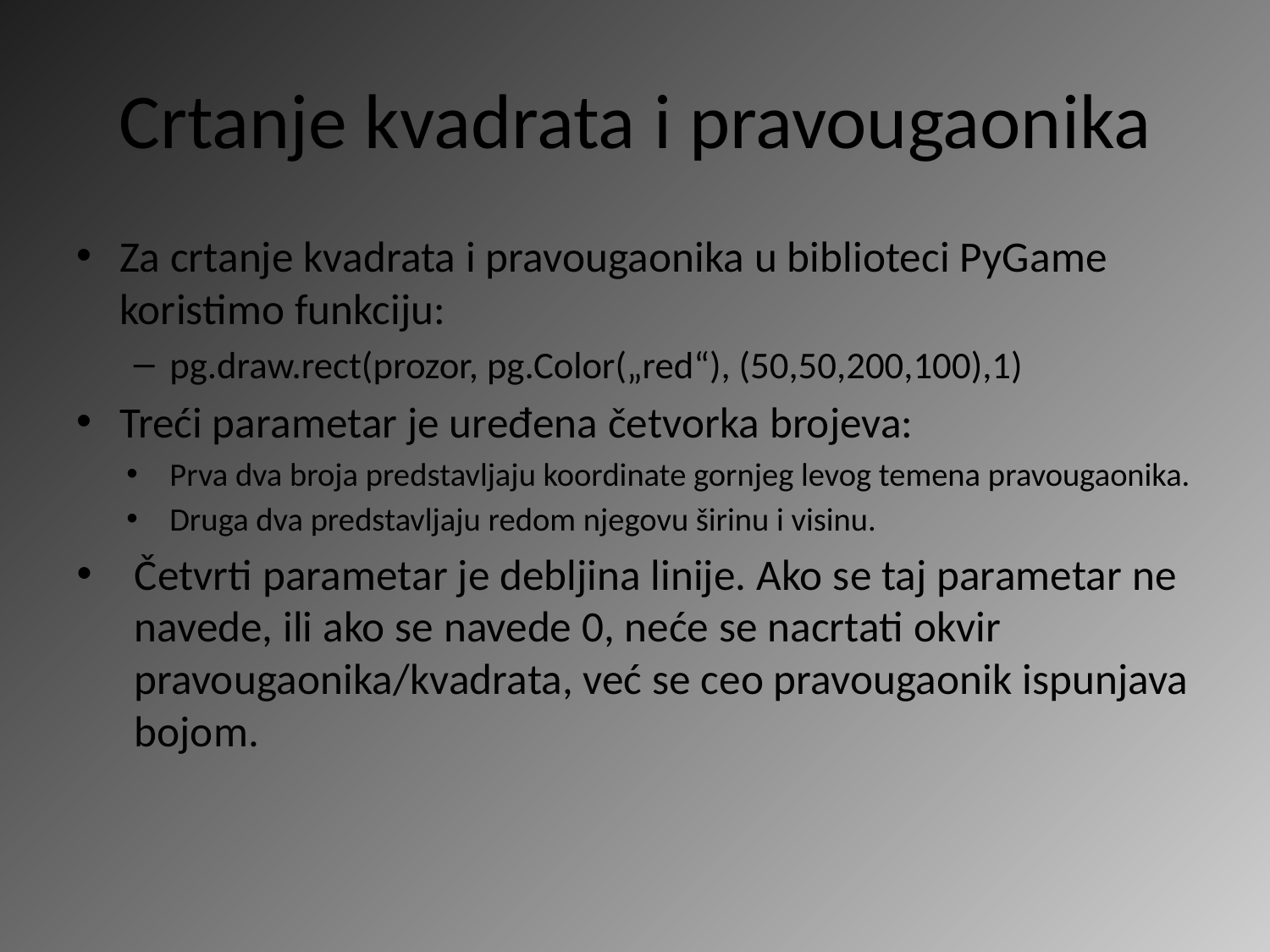

# Crtanje kvadrata i pravougaonika
Za crtanje kvadrata i pravougaonika u biblioteci PyGame koristimo funkciju:
pg.draw.rect(prozor, pg.Color(„red“), (50,50,200,100),1)
Treći parametar je uređena četvorka brojeva:
Prva dva broja predstavljaju koordinate gornjeg levog temena pravougaonika.
Druga dva predstavljaju redom njegovu širinu i visinu.
Četvrti parametar je debljina linije. Ako se taj parametar ne navede, ili ako se navede 0, neće se nacrtati okvir pravougaonika/kvadrata, već se ceo pravougaonik ispunjava bojom.